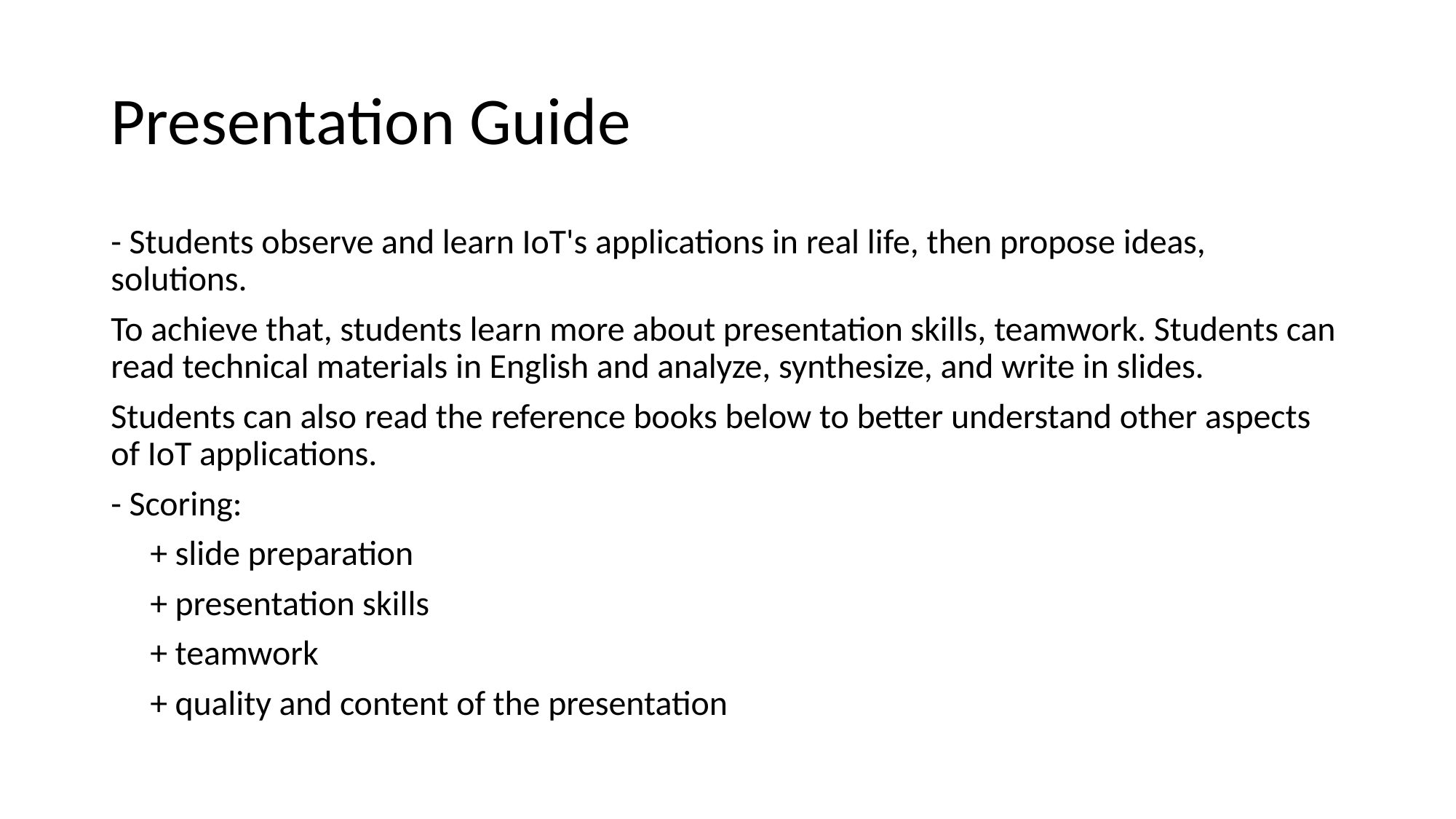

# Presentation Guide
- Students observe and learn IoT's applications in real life, then propose ideas, solutions.
To achieve that, students learn more about presentation skills, teamwork. Students can read technical materials in English and analyze, synthesize, and write in slides.
Students can also read the reference books below to better understand other aspects of IoT applications.
- Scoring:
     + slide preparation
     + presentation skills
     + teamwork
     + quality and content of the presentation